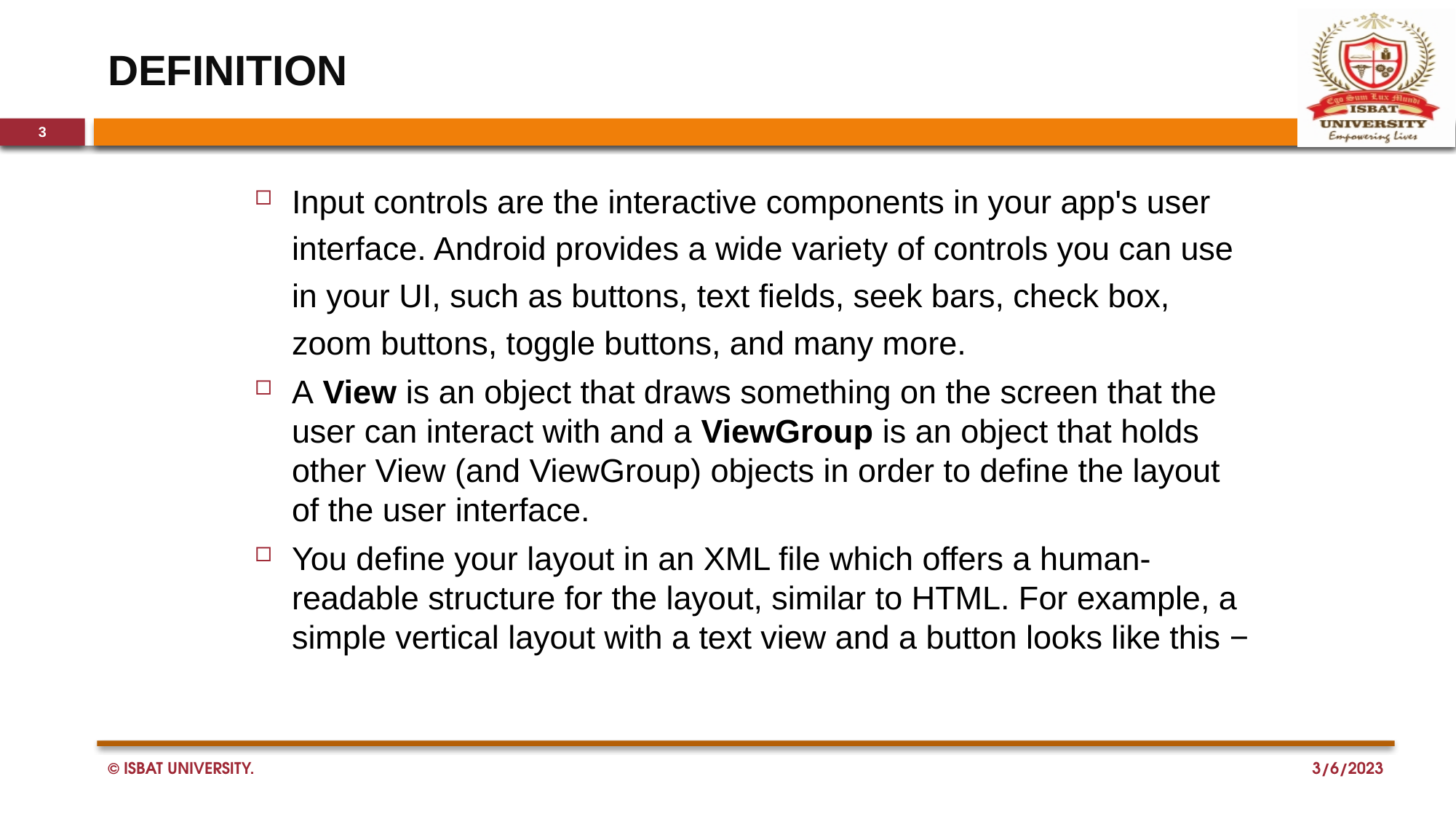

# DEFINITION
3
Input controls are the interactive components in your app's user interface. Android provides a wide variety of controls you can use in your UI, such as buttons, text fields, seek bars, check box, zoom buttons, toggle buttons, and many more.
A View is an object that draws something on the screen that the user can interact with and a ViewGroup is an object that holds other View (and ViewGroup) objects in order to define the layout of the user interface.
You define your layout in an XML file which offers a human-readable structure for the layout, similar to HTML. For example, a simple vertical layout with a text view and a button looks like this −